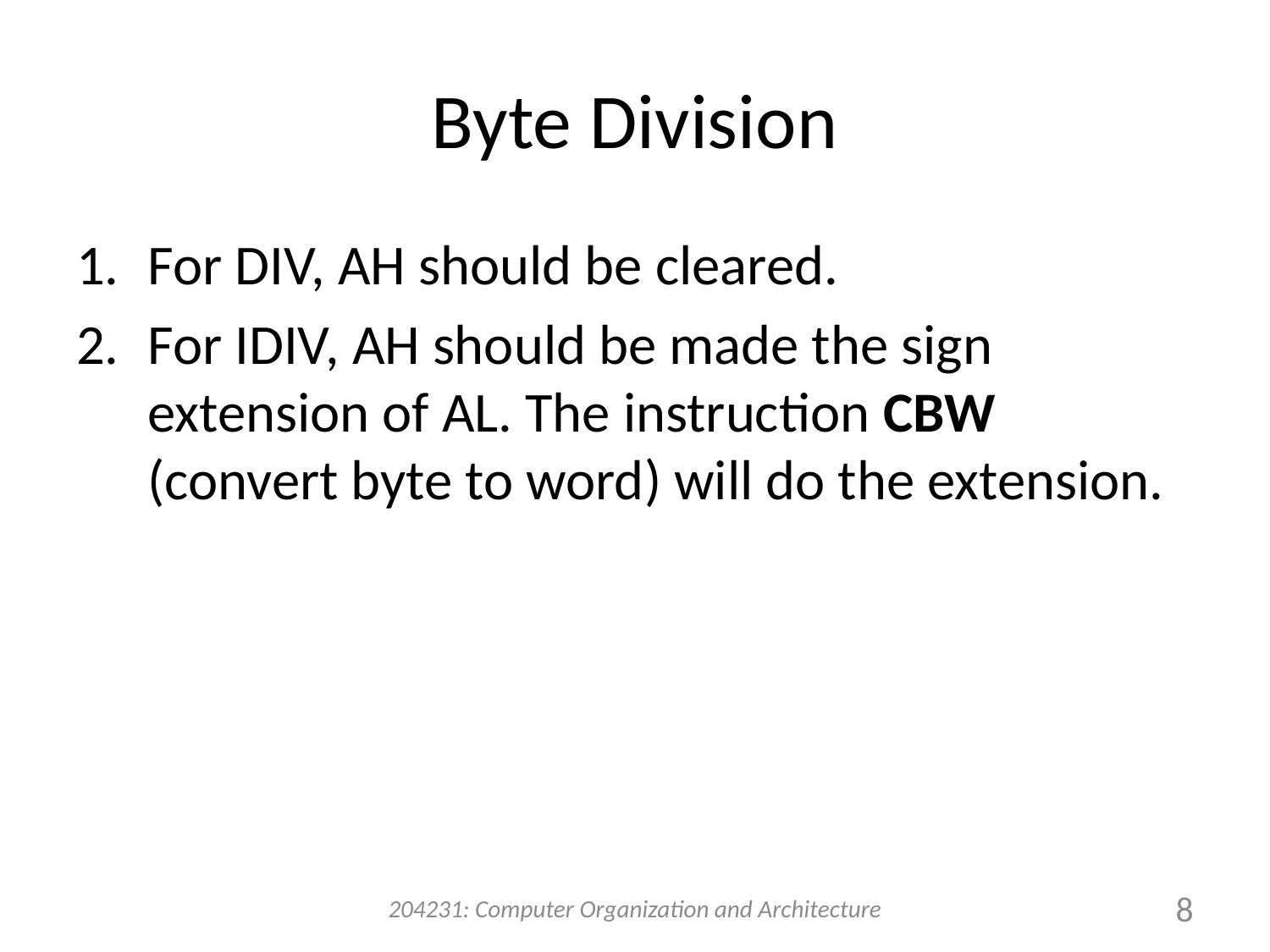

# Byte Division
For DIV, AH should be cleared.
For IDIV, AH should be made the sign extension of AL. The instruction CBW (convert byte to word) will do the extension.
204231: Computer Organization and Architecture
8